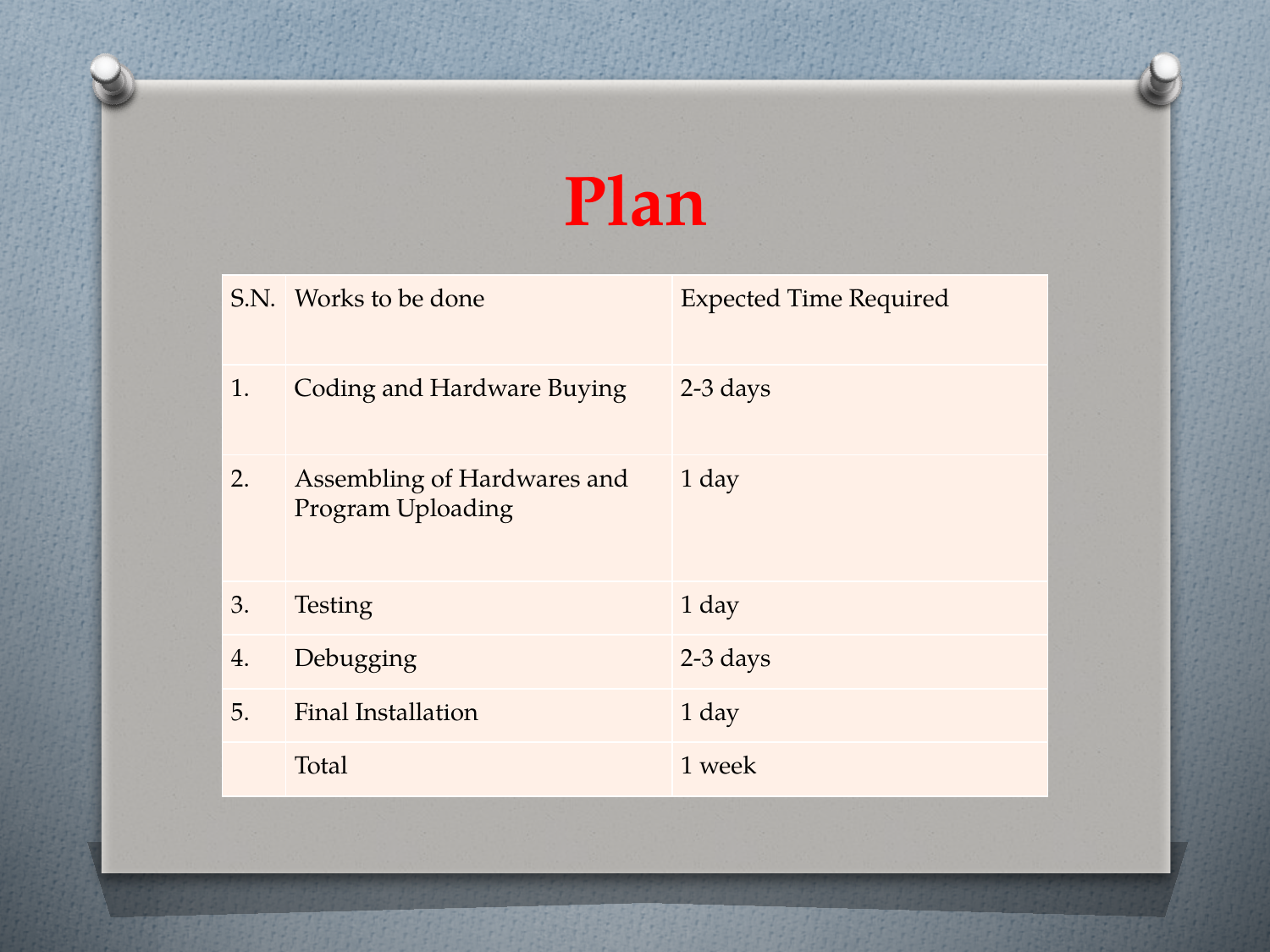

# Plan
| S.N. | Works to be done | Expected Time Required |
| --- | --- | --- |
| 1. | Coding and Hardware Buying | 2-3 days |
| 2. | Assembling of Hardwares and Program Uploading | 1 day |
| 3. | Testing | 1 day |
| 4. | Debugging | 2-3 days |
| 5. | Final Installation | 1 day |
|  | Total | 1 week |